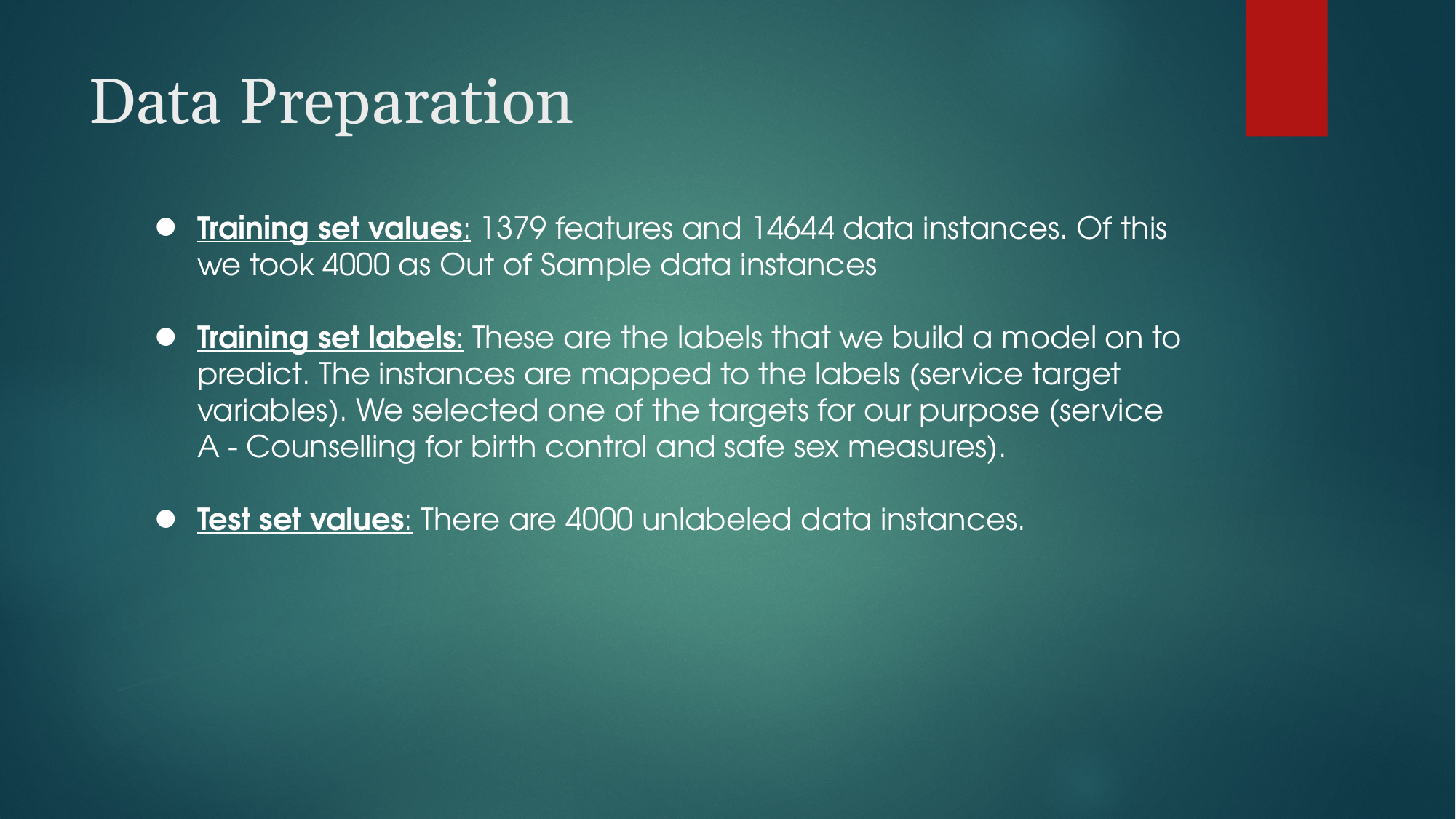

# Data Preparation

Training set values: 1379 features and 14644 data instances. Of this we took 4000 as Out of Sample data instances

Training set labels: These are the labels that we build a model on to predict. The instances are mapped to the labels (service target variables). We selected one of the targets for our purpose (service A - Counselling for birth control and safe sex measures).

Test set values: There are 4000 unlabeled data instances.